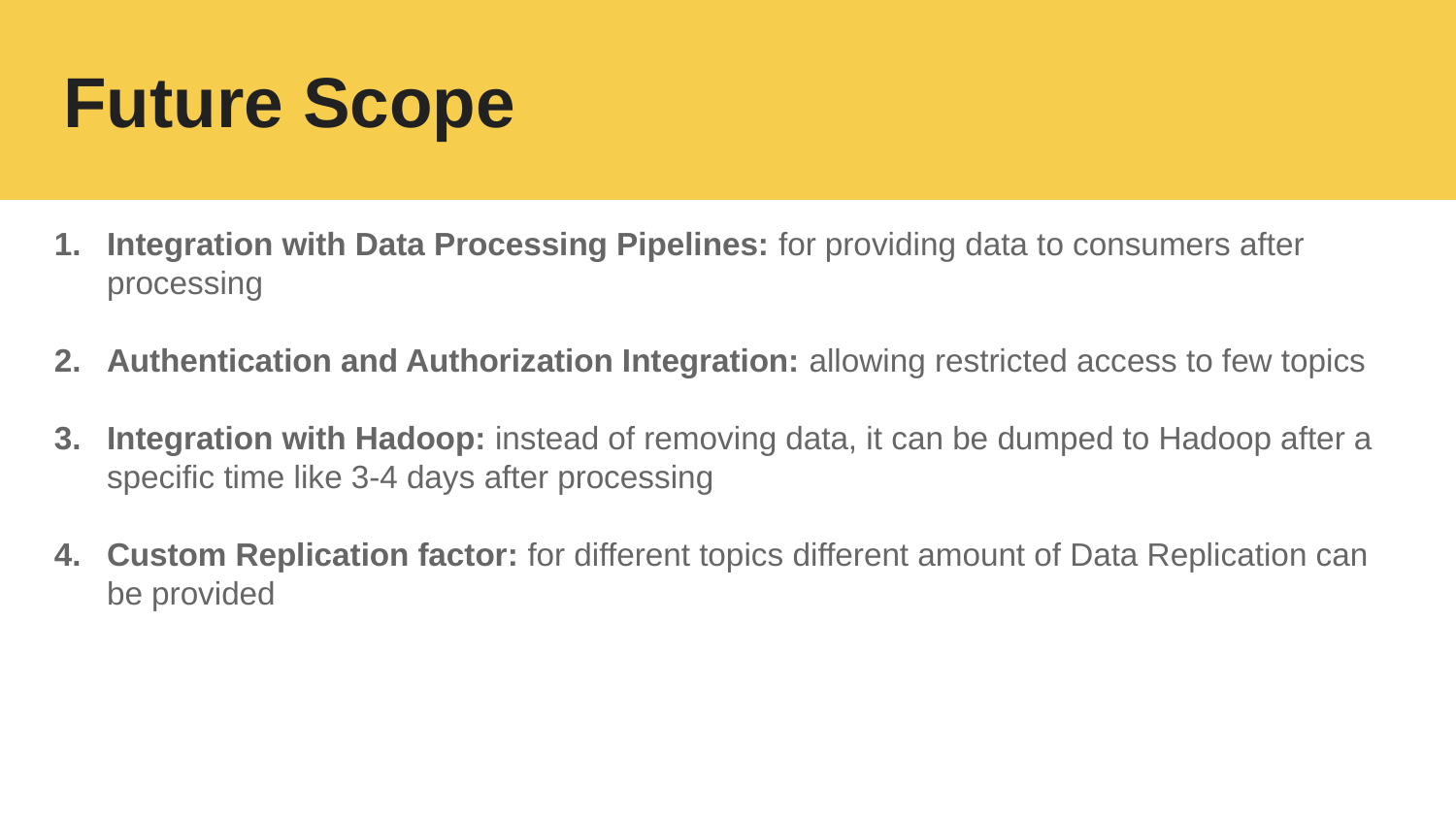

Future Scope
Integration with Data Processing Pipelines: for providing data to consumers after processing
Authentication and Authorization Integration: allowing restricted access to few topics
Integration with Hadoop: instead of removing data, it can be dumped to Hadoop after a specific time like 3-4 days after processing
Custom Replication factor: for different topics different amount of Data Replication can be provided